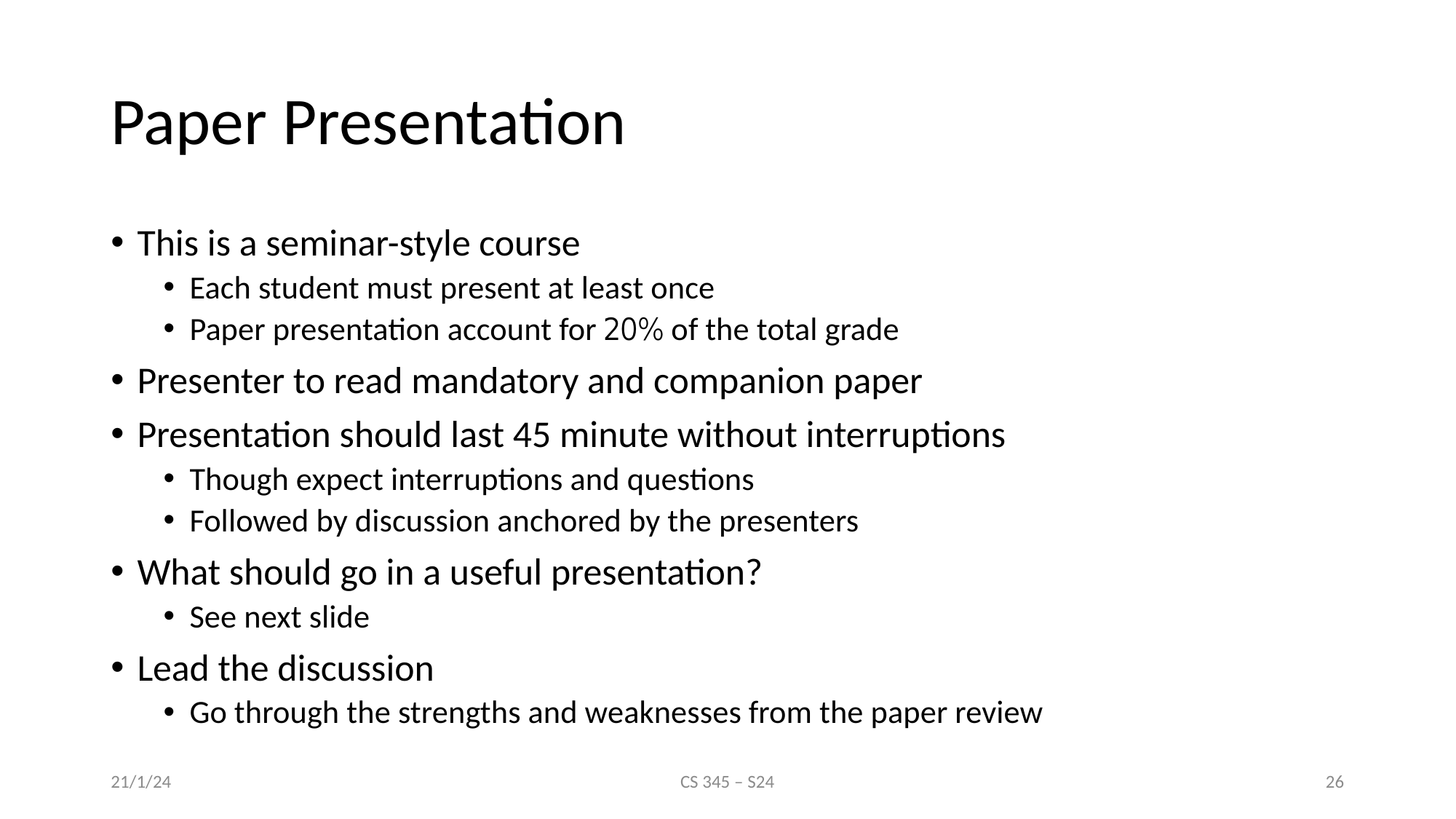

# Paper Presentation
This is a seminar-style course
Each student must present at least once
Paper presentation account for 20% of the total grade
Presenter to read mandatory and companion paper
Presentation should last 45 minute without interruptions
Though expect interruptions and questions
Followed by discussion anchored by the presenters
What should go in a useful presentation?
See next slide
Lead the discussion
Go through the strengths and weaknesses from the paper review
21/1/24
CS 345 – S24
26